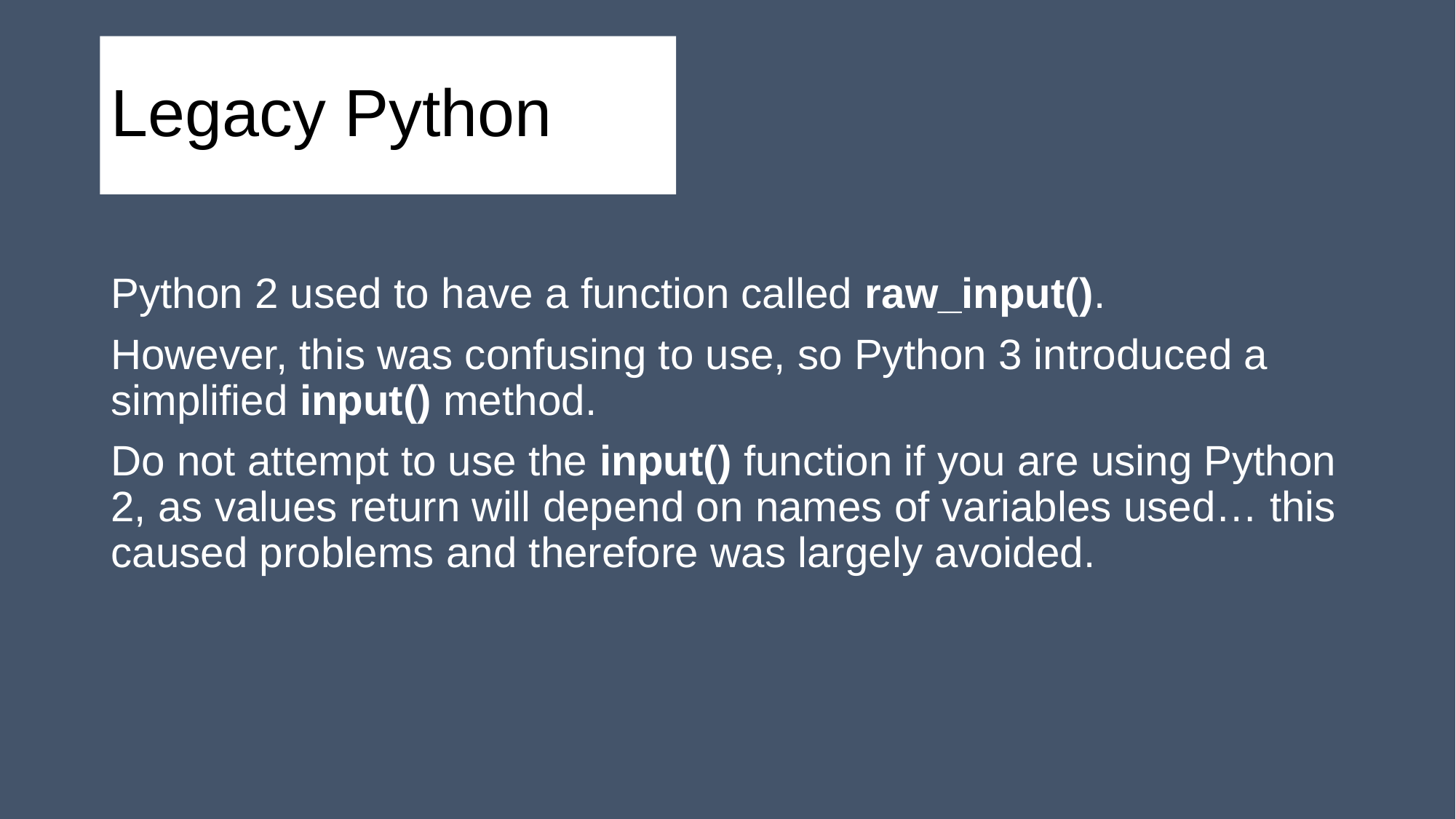

# Legacy Python
Python 2 used to have a function called raw_input().
However, this was confusing to use, so Python 3 introduced a simplified input() method.
Do not attempt to use the input() function if you are using Python 2, as values return will depend on names of variables used… this caused problems and therefore was largely avoided.